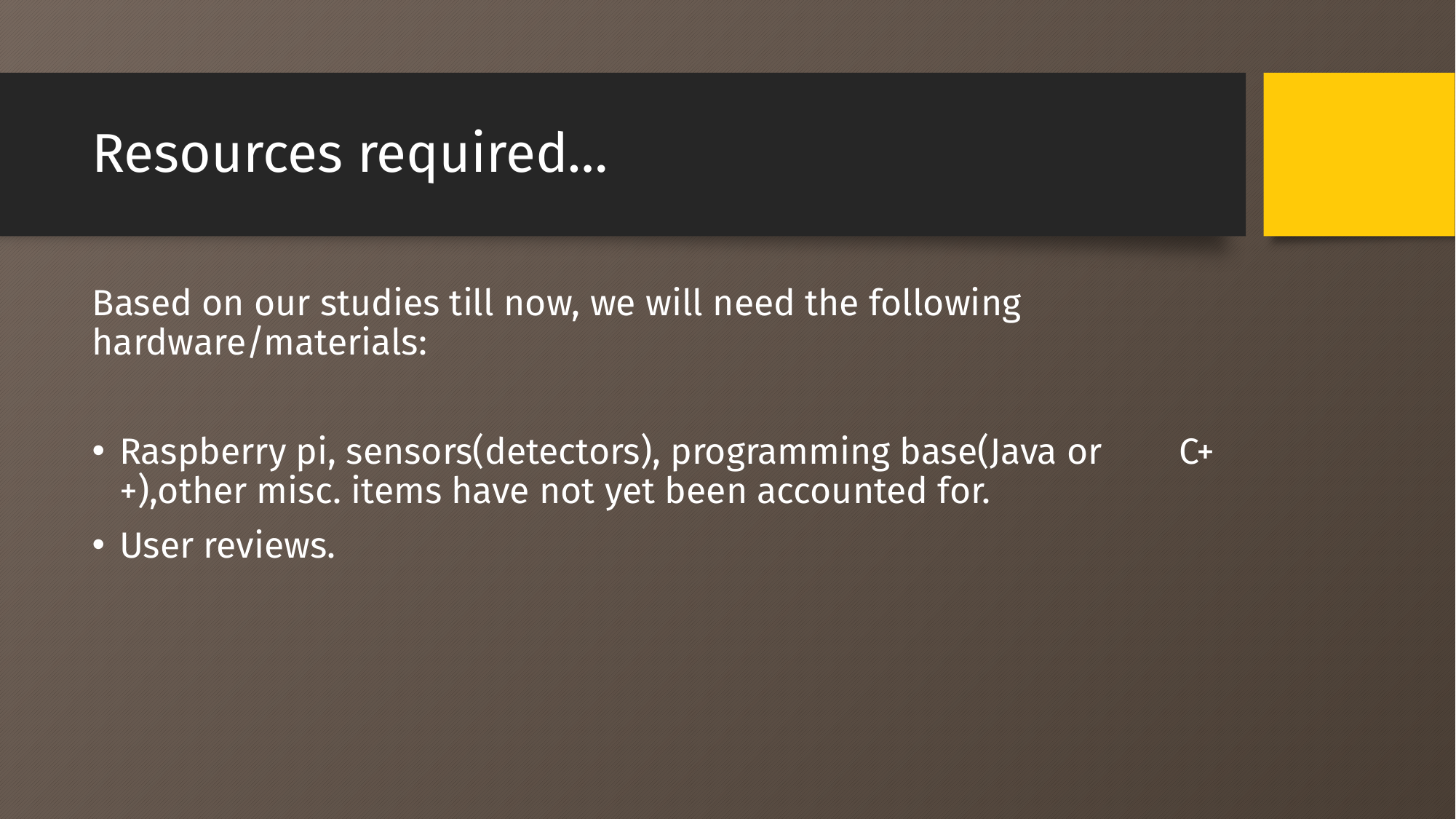

# Resources required…
Based on our studies till now, we will need the following hardware/materials:

Raspberry pi, sensors(detectors), programming base(Java or        C++),other misc. items have not yet been accounted for.
User reviews.